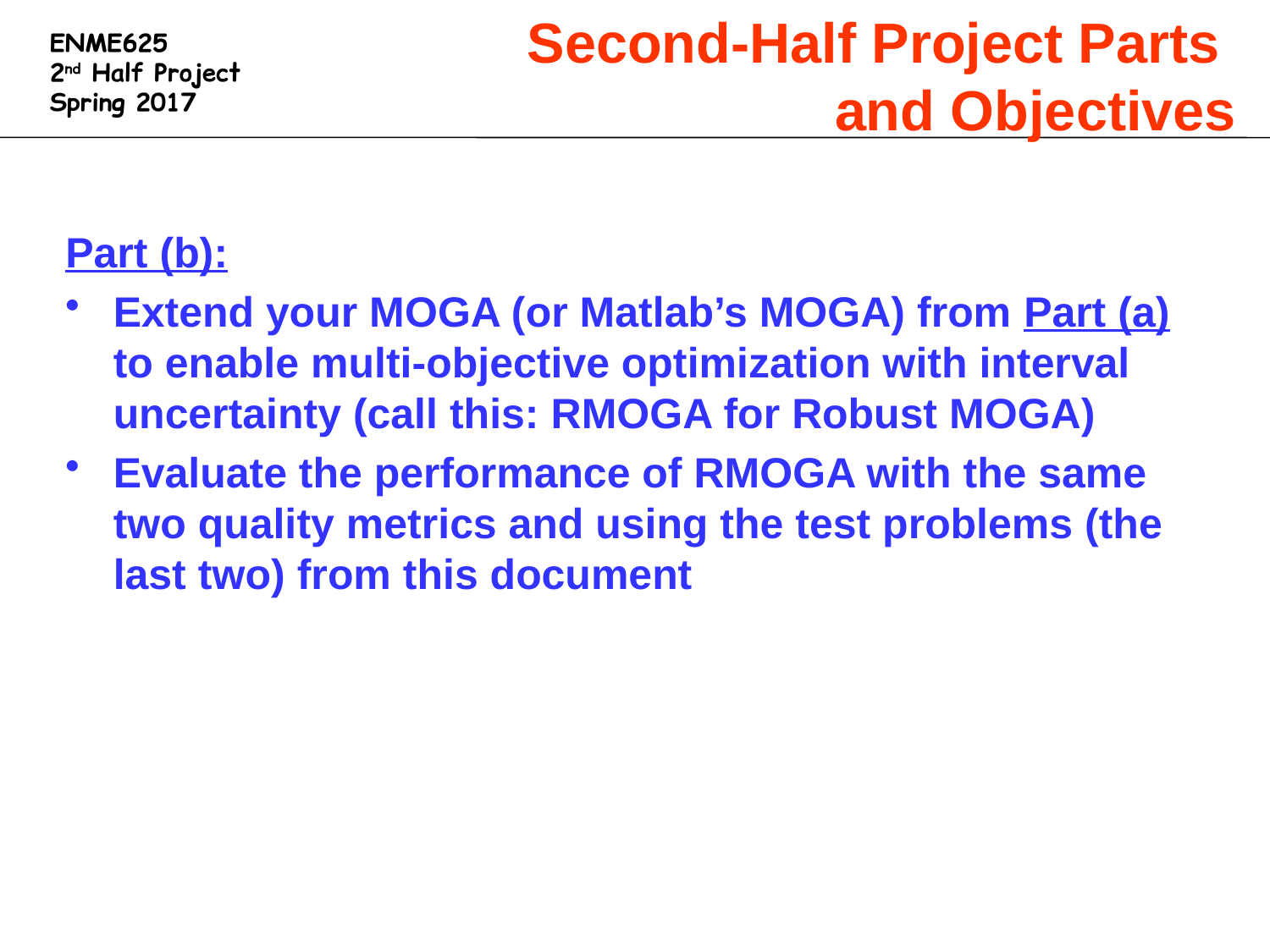

# Second-Half Project Parts and Objectives

Part (b):
Extend your MOGA (or Matlab’s MOGA) from Part (a) to enable multi-objective optimization with interval uncertainty (call this: RMOGA for Robust MOGA)
Evaluate the performance of RMOGA with the same two quality metrics and using the test problems (the last two) from this document